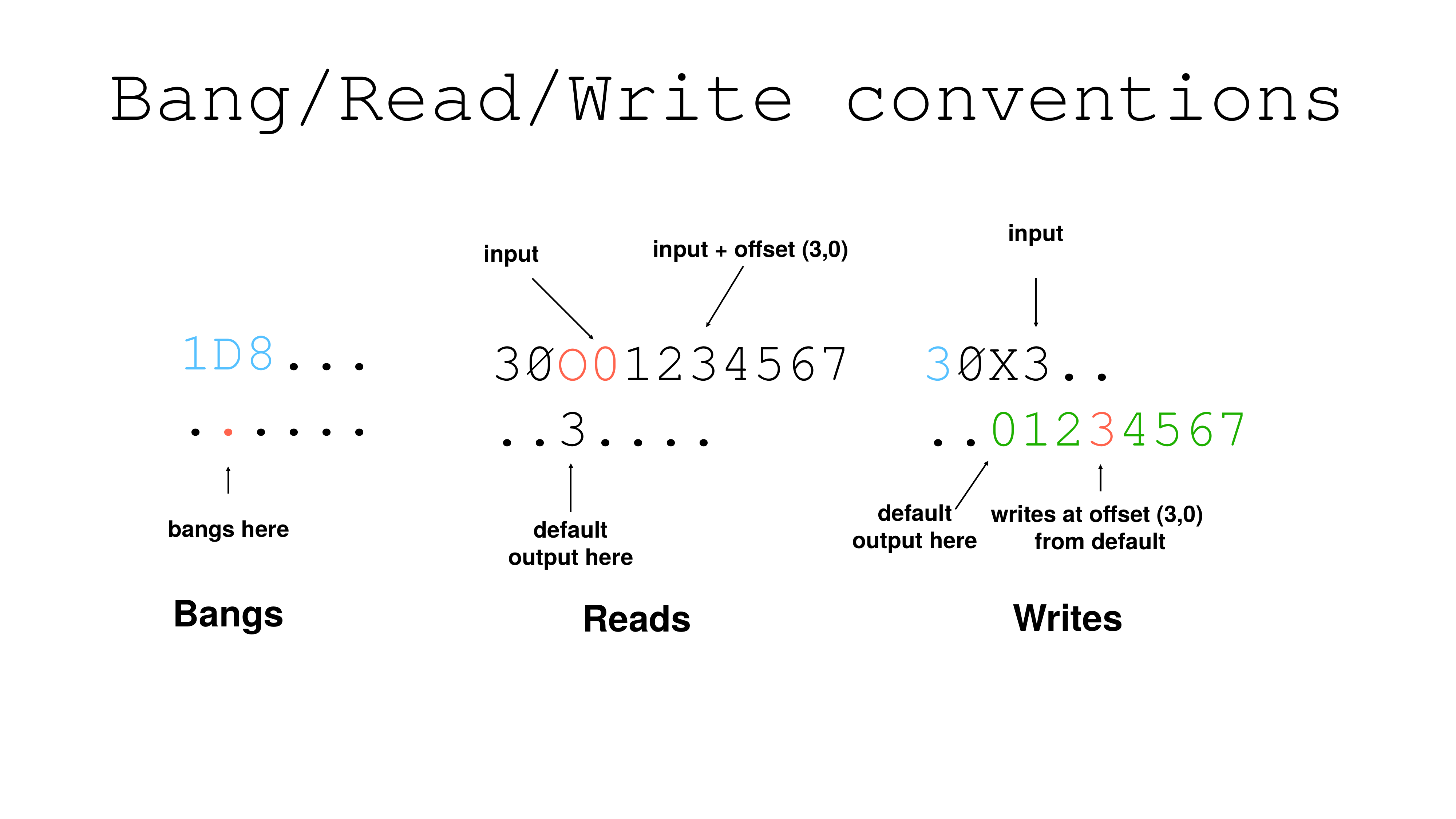

# Bang/Read/Write conventions
input
input + offset (3,0)
input

1D8...
......
30O01234567
..3....
30X3..
..01234567

default
output here
writes at offset (3,0)
from default
bangs here
default
output here
Bangs
Writes
Reads